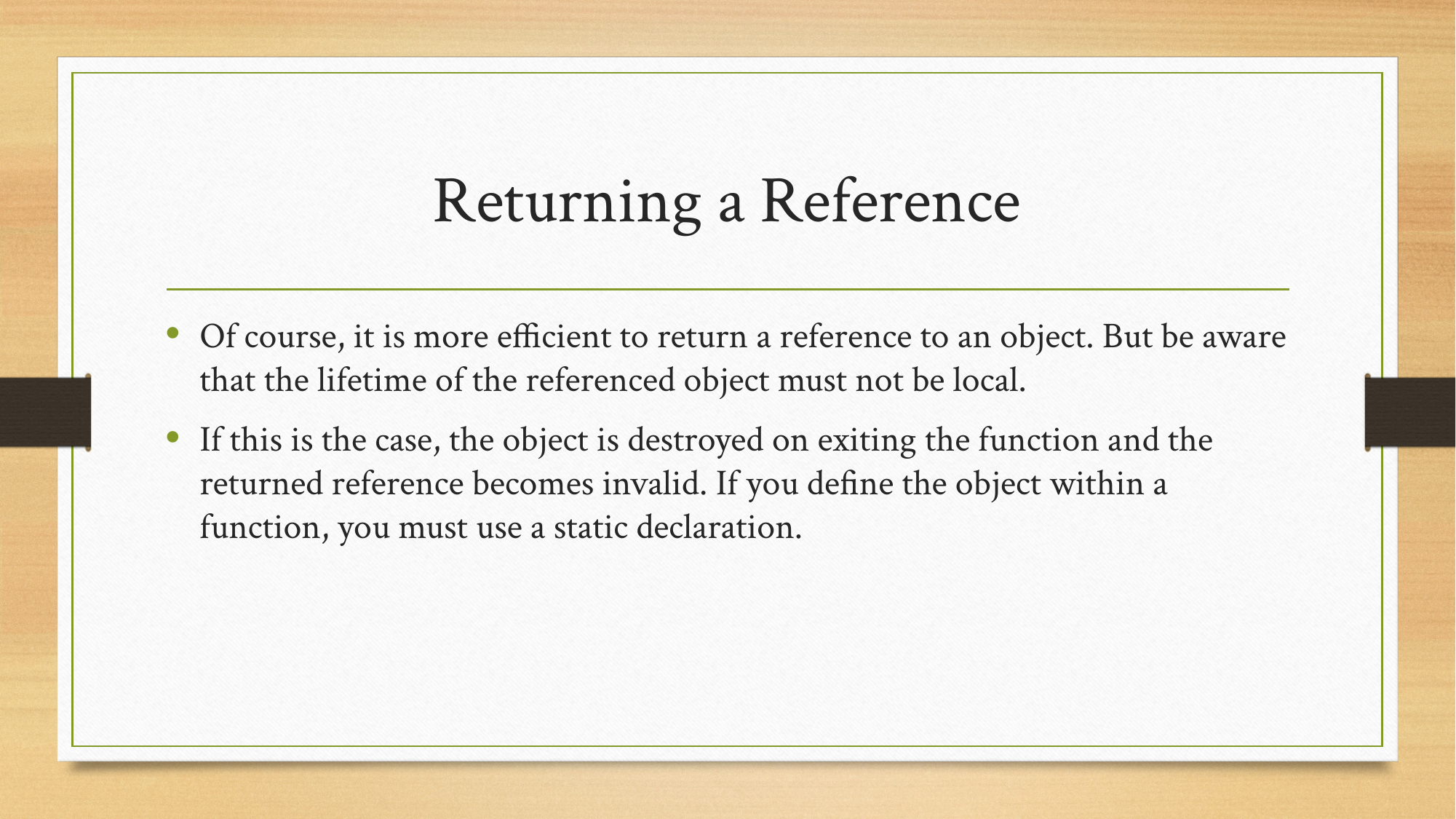

# Returning a Reference
Of course, it is more efficient to return a reference to an object. But be aware that the lifetime of the referenced object must not be local.
If this is the case, the object is destroyed on exiting the function and the returned reference becomes invalid. If you define the object within a function, you must use a static declaration.